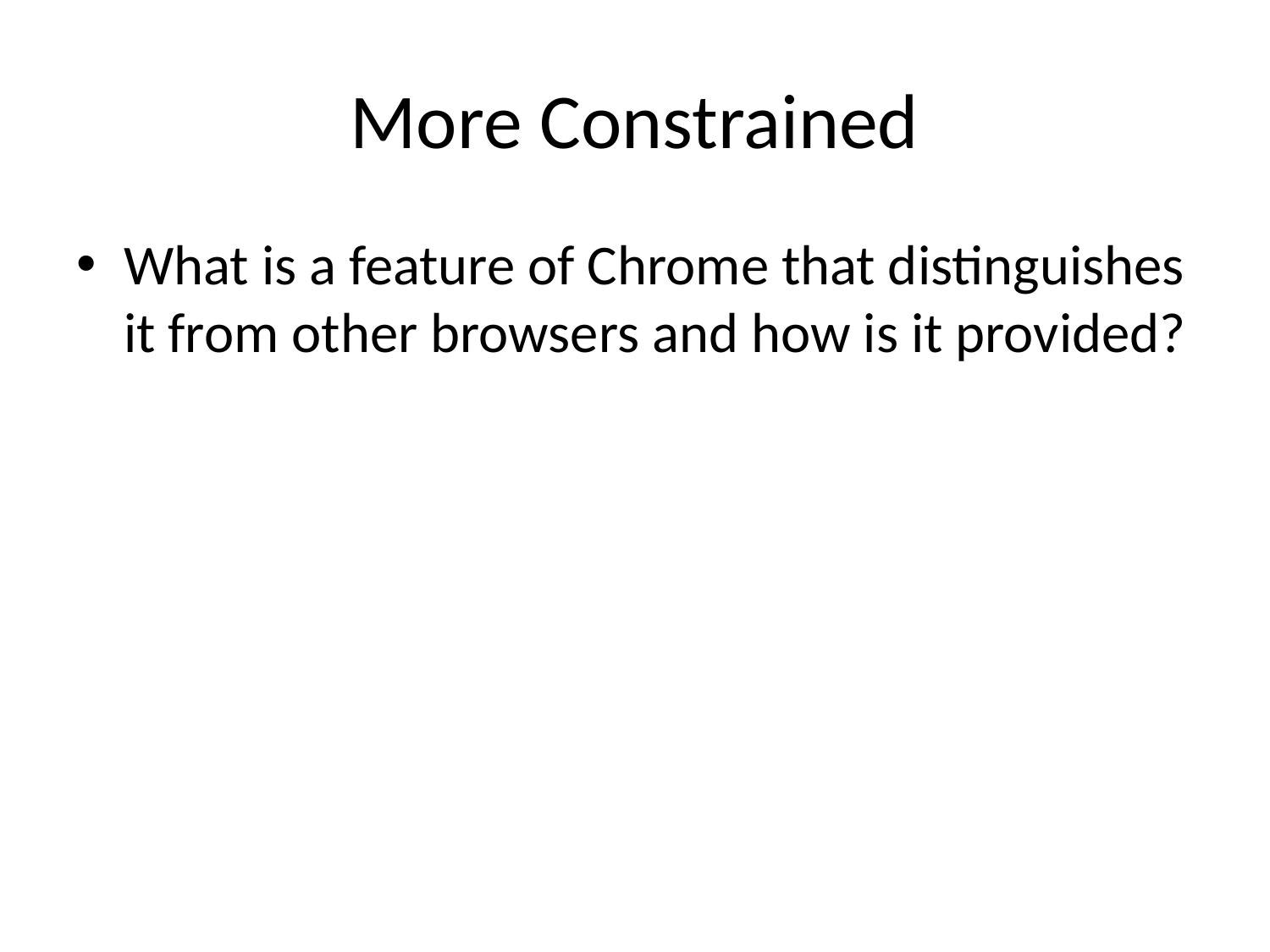

# More Constrained
What is a feature of Chrome that distinguishes it from other browsers and how is it provided?